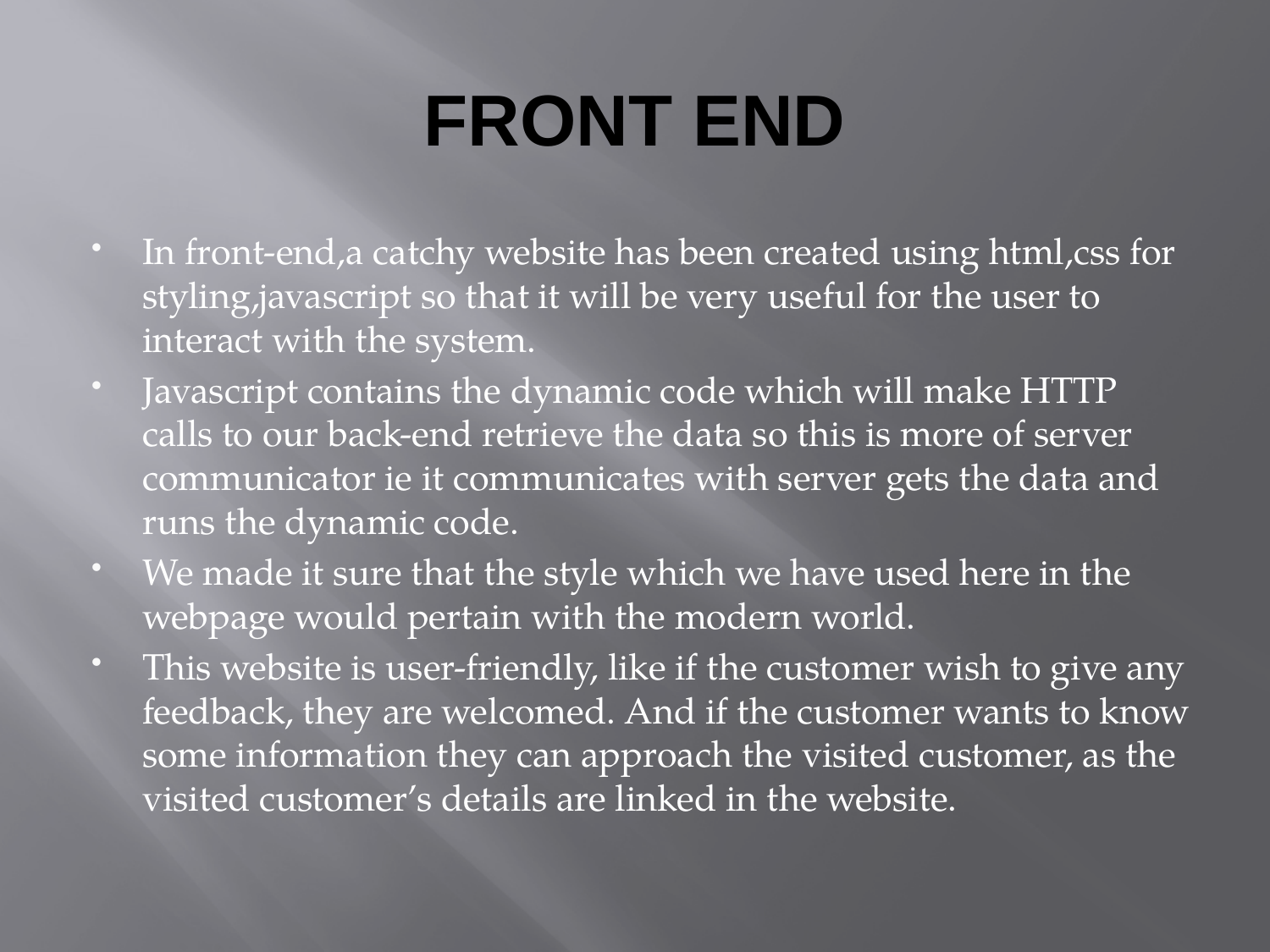

# FRONT END
In front-end,a catchy website has been created using html,css for styling,javascript so that it will be very useful for the user to interact with the system.
Javascript contains the dynamic code which will make HTTP calls to our back-end retrieve the data so this is more of server communicator ie it communicates with server gets the data and runs the dynamic code.
We made it sure that the style which we have used here in the webpage would pertain with the modern world.
This website is user-friendly, like if the customer wish to give any feedback, they are welcomed. And if the customer wants to know some information they can approach the visited customer, as the visited customer’s details are linked in the website.